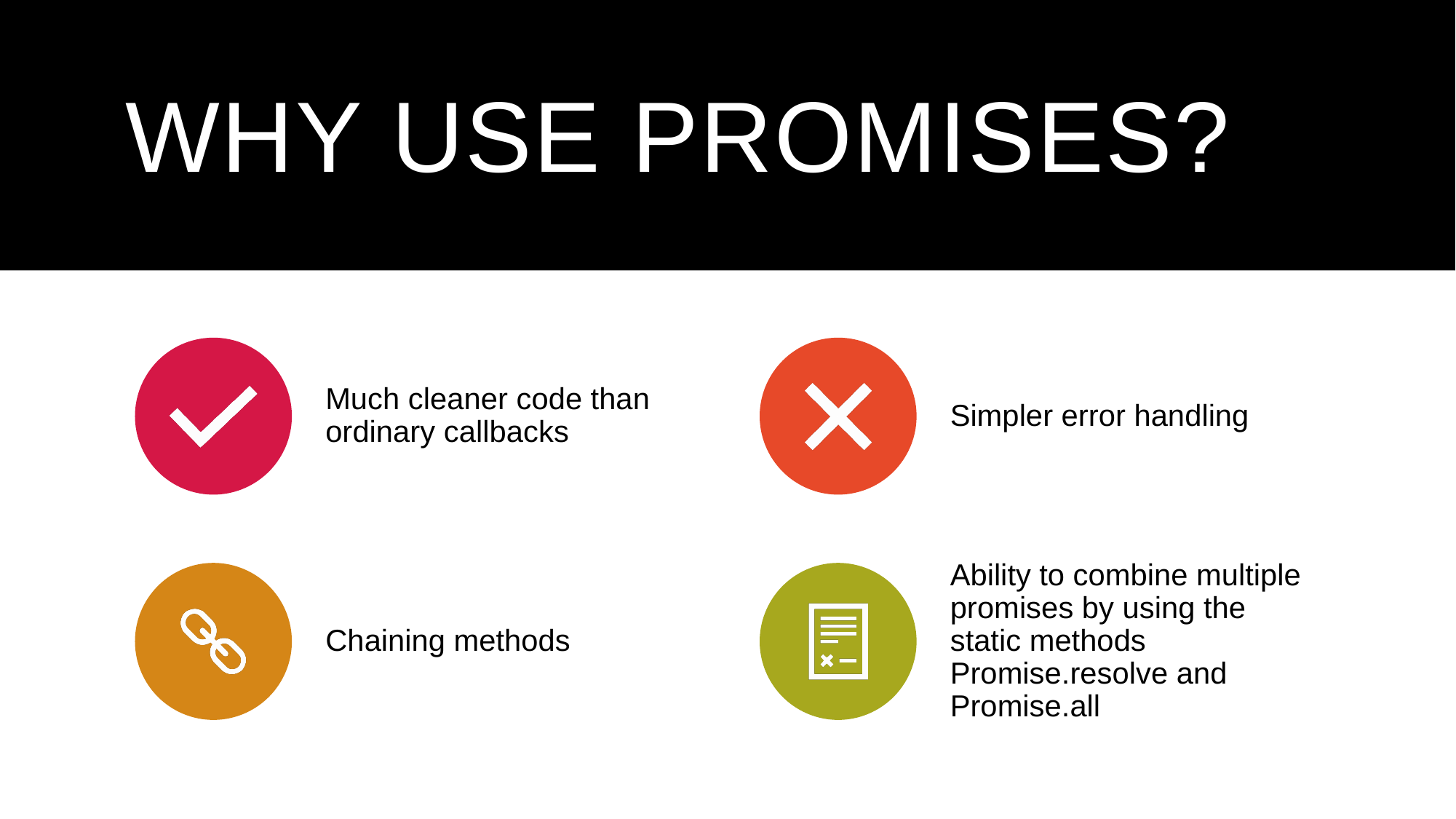

# WHy use promises?
Much cleaner code than ordinary callbacks
Simpler error handling
Chaining methods
Ability to combine multiple promises by using the static methods Promise.resolve and Promise.all